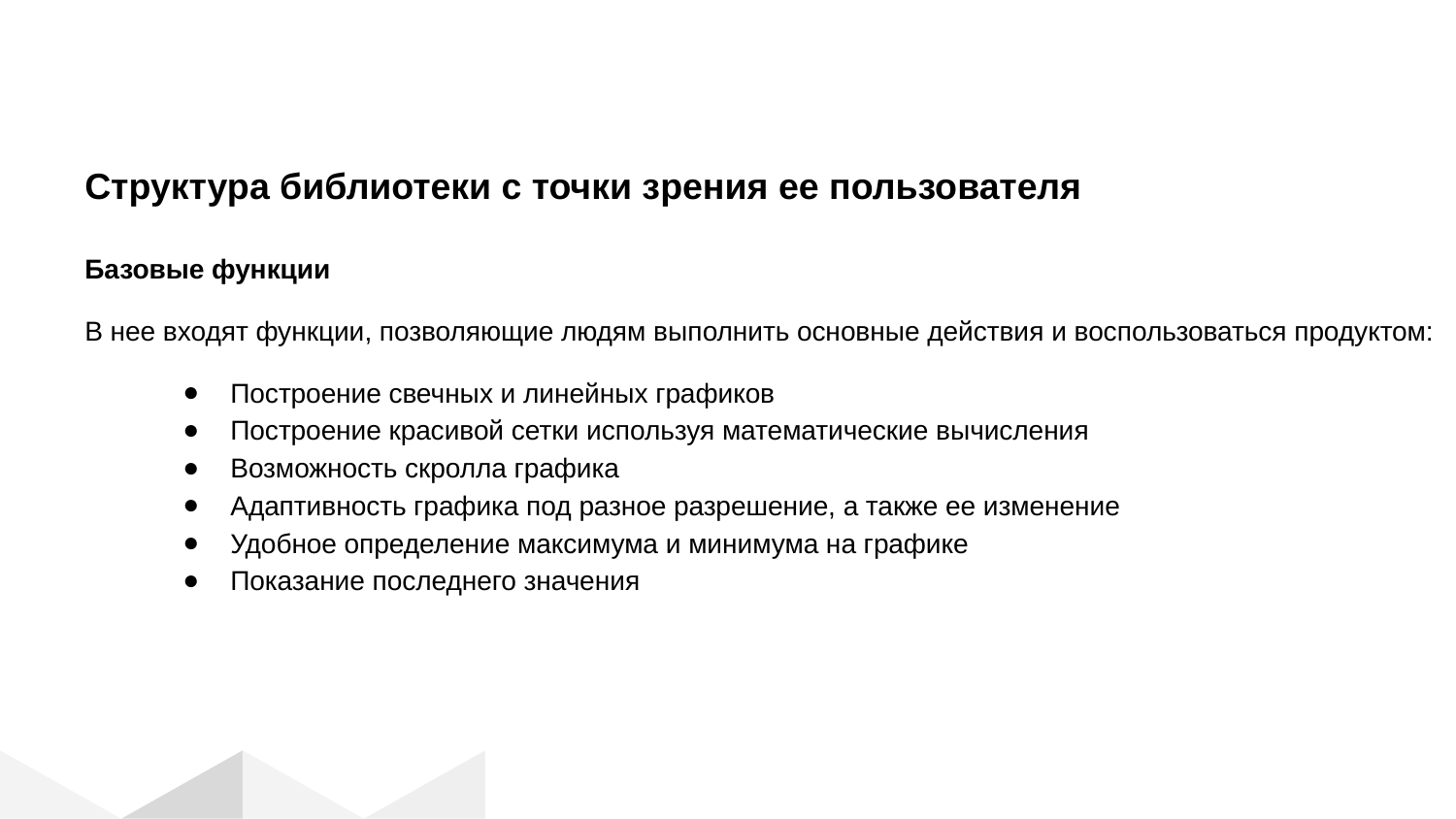

Структура библиотеки с точки зрения ее пользователя
Базовые функции
В нее входят функции, позволяющие людям выполнить основные действия и воспользоваться продуктом:
Построение свечных и линейных графиков
Построение красивой сетки используя математические вычисления
Возможность скролла графика
Адаптивность графика под разное разрешение, а также ее изменение
Удобное определение максимума и минимума на графике
Показание последнего значения